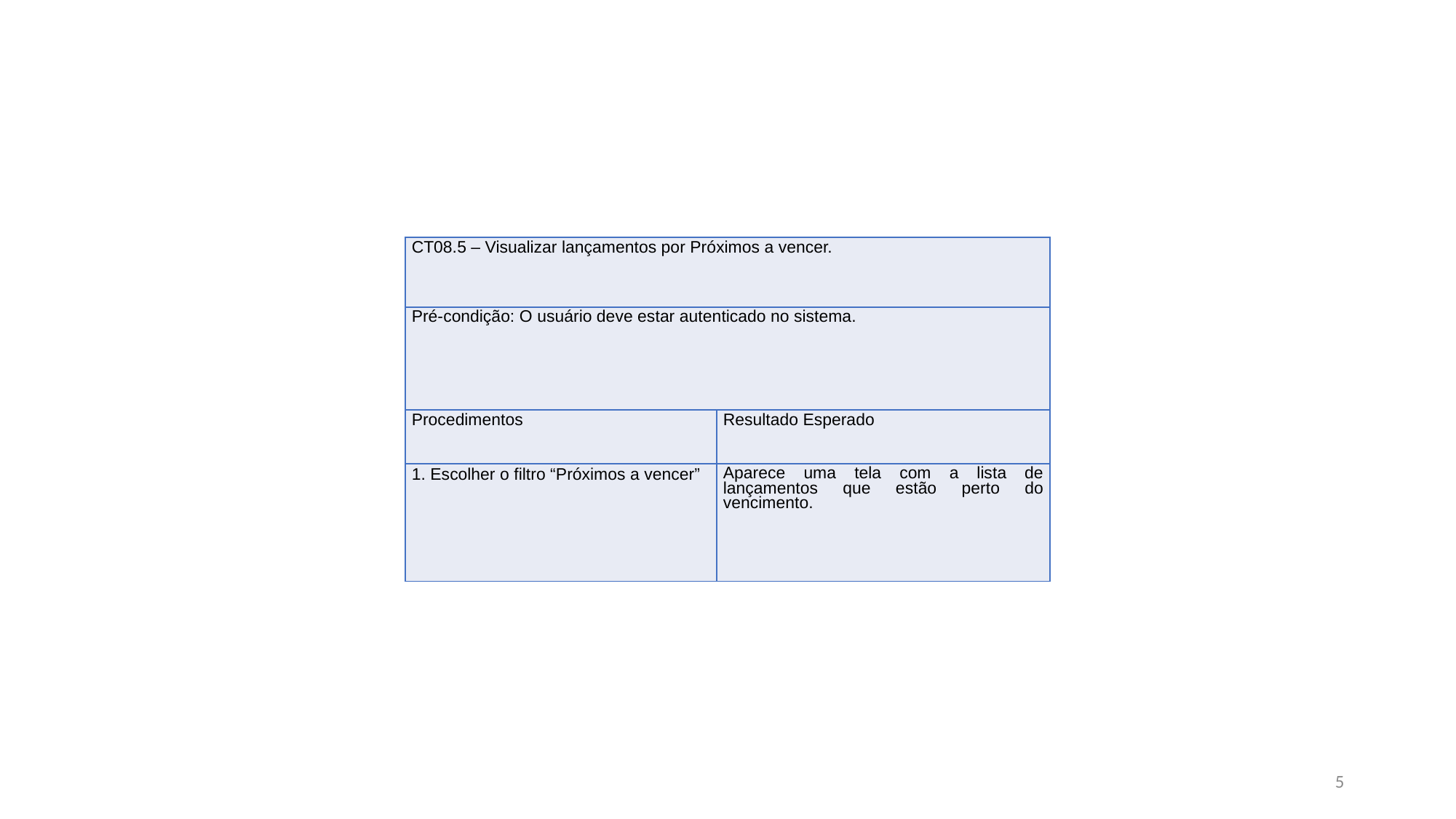

| CT08.5 – Visualizar lançamentos por Próximos a vencer. |  |
| --- | --- |
| Pré-condição: O usuário deve estar autenticado no sistema. |  |
| Procedimentos | Resultado Esperado |
| 1. Escolher o filtro “Próximos a vencer” | Aparece uma tela com a lista de lançamentos que estão perto do vencimento. |
5